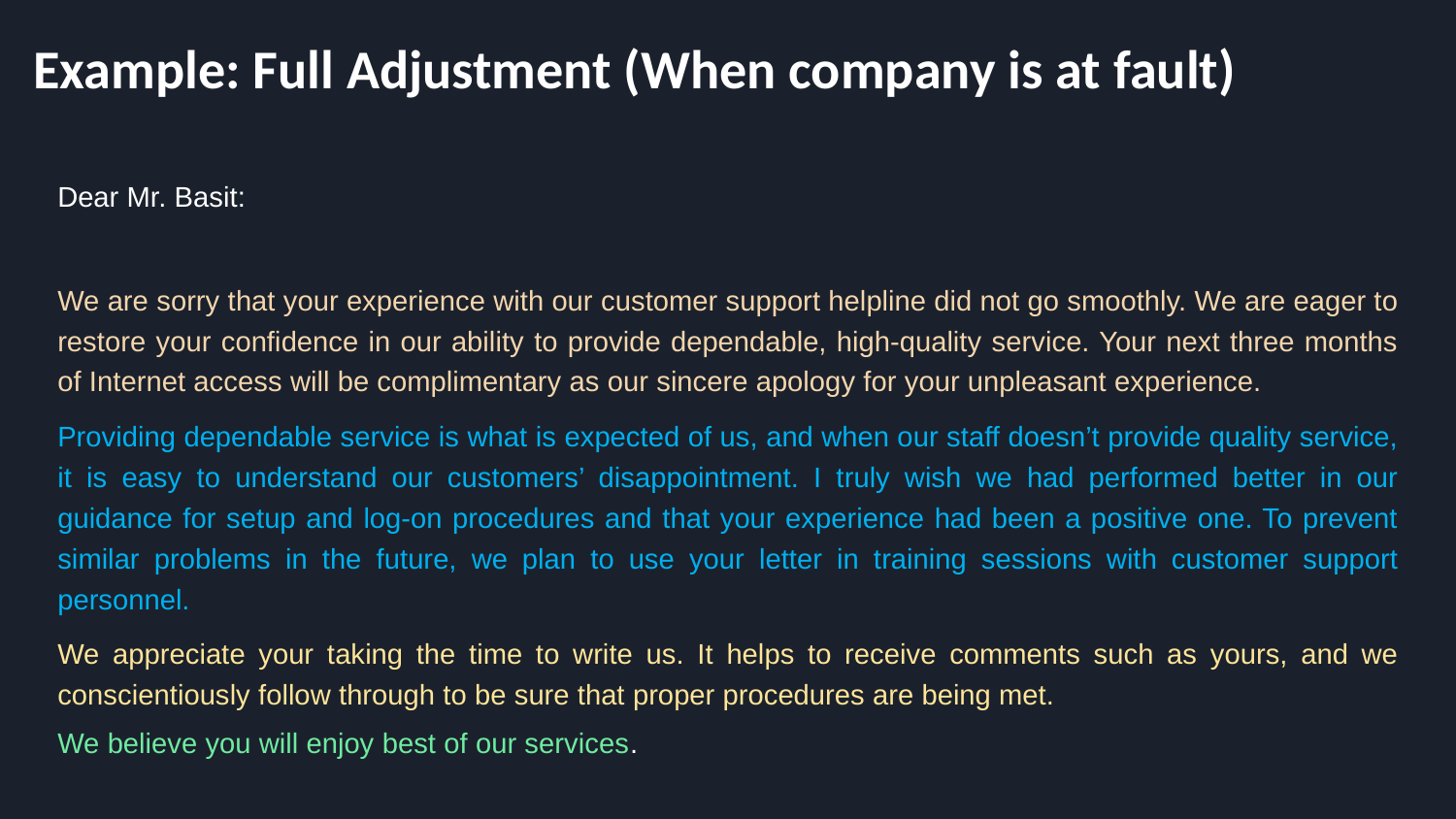

Example: Full Adjustment (When company is at fault)

Dear Mr. Basit:

We are sorry that your experience with our customer support helpline did not go smoothly. We are eager to restore your conﬁdence in our ability to provide dependable, high-quality service. Your next three months of Internet access will be complimentary as our sincere apology for your unpleasant experience.
Providing dependable service is what is expected of us, and when our staff doesn’t provide quality service, it is easy to understand our customers’ disappointment. I truly wish we had performed better in our guidance for setup and log-on procedures and that your experience had been a positive one. To prevent similar problems in the future, we plan to use your letter in training sessions with customer support personnel.
We appreciate your taking the time to write us. It helps to receive comments such as yours, and we conscientiously follow through to be sure that proper procedures are being met.
We believe you will enjoy best of our services.